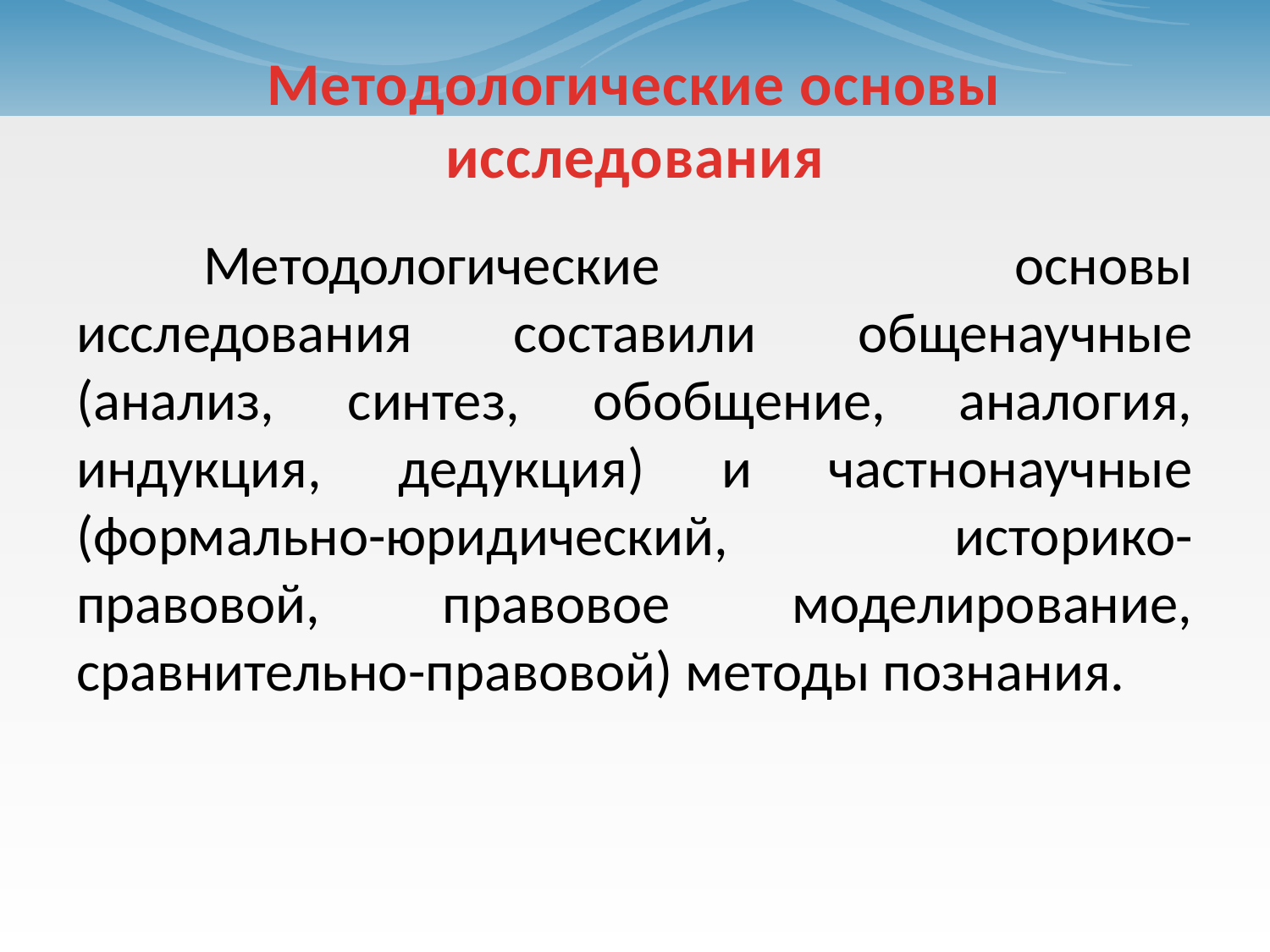

# Методологические основы исследования
	Методологические основы исследования составили общенаучные (анализ, синтез, обобщение, аналогия, индукция, дедукция) и частнонаучные (формально-юридический, историко-правовой, правовое моделирование, сравнительно-правовой) методы познания.